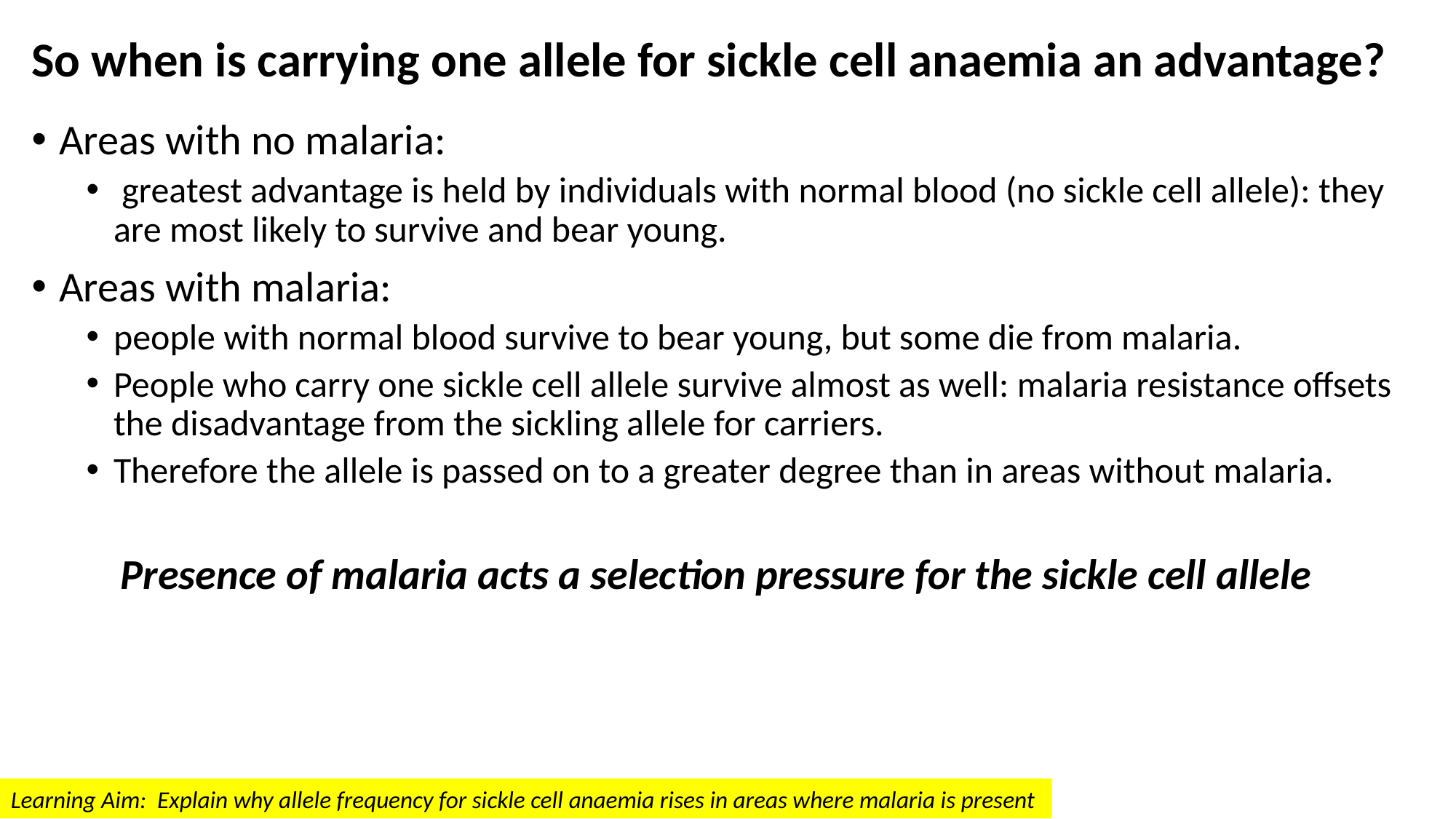

# So when is carrying one allele for sickle cell anaemia an advantage?
Areas with no malaria:
 greatest advantage is held by individuals with normal blood (no sickle cell allele): they are most likely to survive and bear young.
Areas with malaria:
people with normal blood survive to bear young, but some die from malaria.
People who carry one sickle cell allele survive almost as well: malaria resistance offsets the disadvantage from the sickling allele for carriers.
Therefore the allele is passed on to a greater degree than in areas without malaria.

Presence of malaria acts a selection pressure for the sickle cell allele

Learning Aim:  Explain why allele frequency for sickle cell anaemia rises in areas where malaria is present